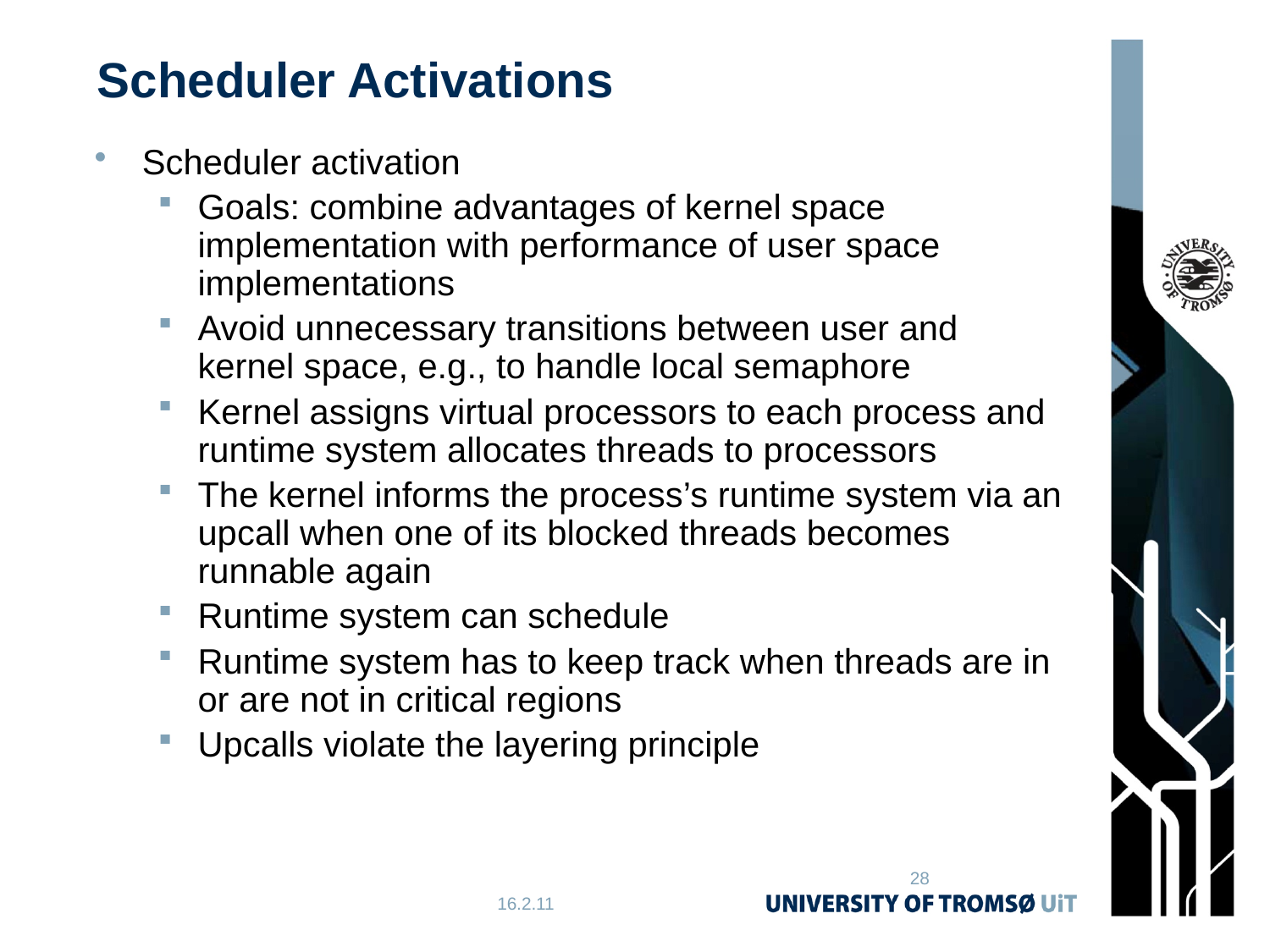

# Scheduler Activations
Scheduler activation
Goals: combine advantages of kernel space implementation with performance of user space implementations
Avoid unnecessary transitions between user and kernel space, e.g., to handle local semaphore
Kernel assigns virtual processors to each process and runtime system allocates threads to processors
The kernel informs the process’s runtime system via an upcall when one of its blocked threads becomes runnable again
Runtime system can schedule
Runtime system has to keep track when threads are in or are not in critical regions
Upcalls violate the layering principle
28
Universitetet i Tromsø, Tore Larsen - INF-2201
16.2.11